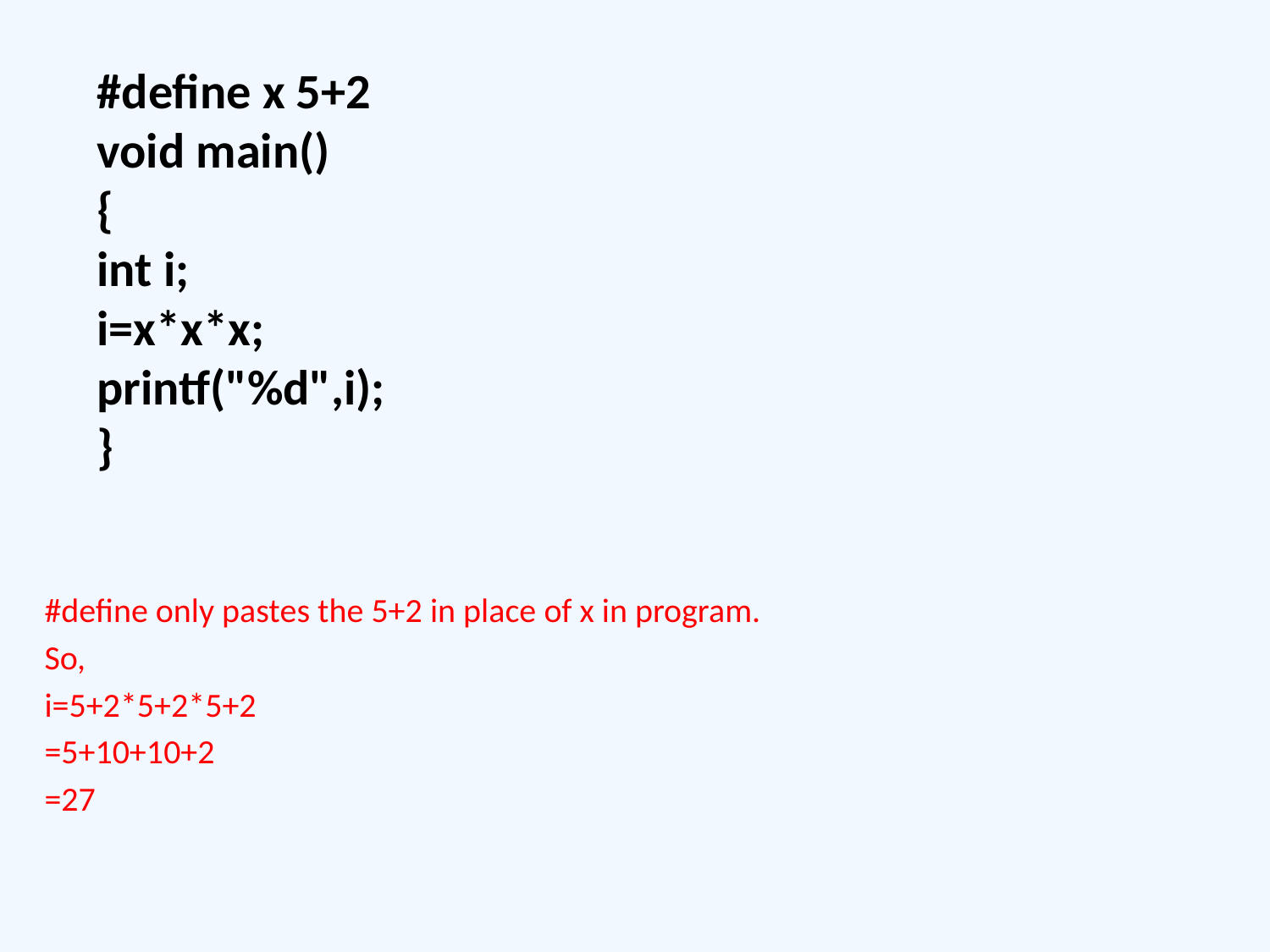

#define x 5+2
void main()
{
int i;
i=x*x*x;
printf("%d",i);
}
#define only pastes the 5+2 in place of x in program.
So,
i=5+2*5+2*5+2
=5+10+10+2
=27